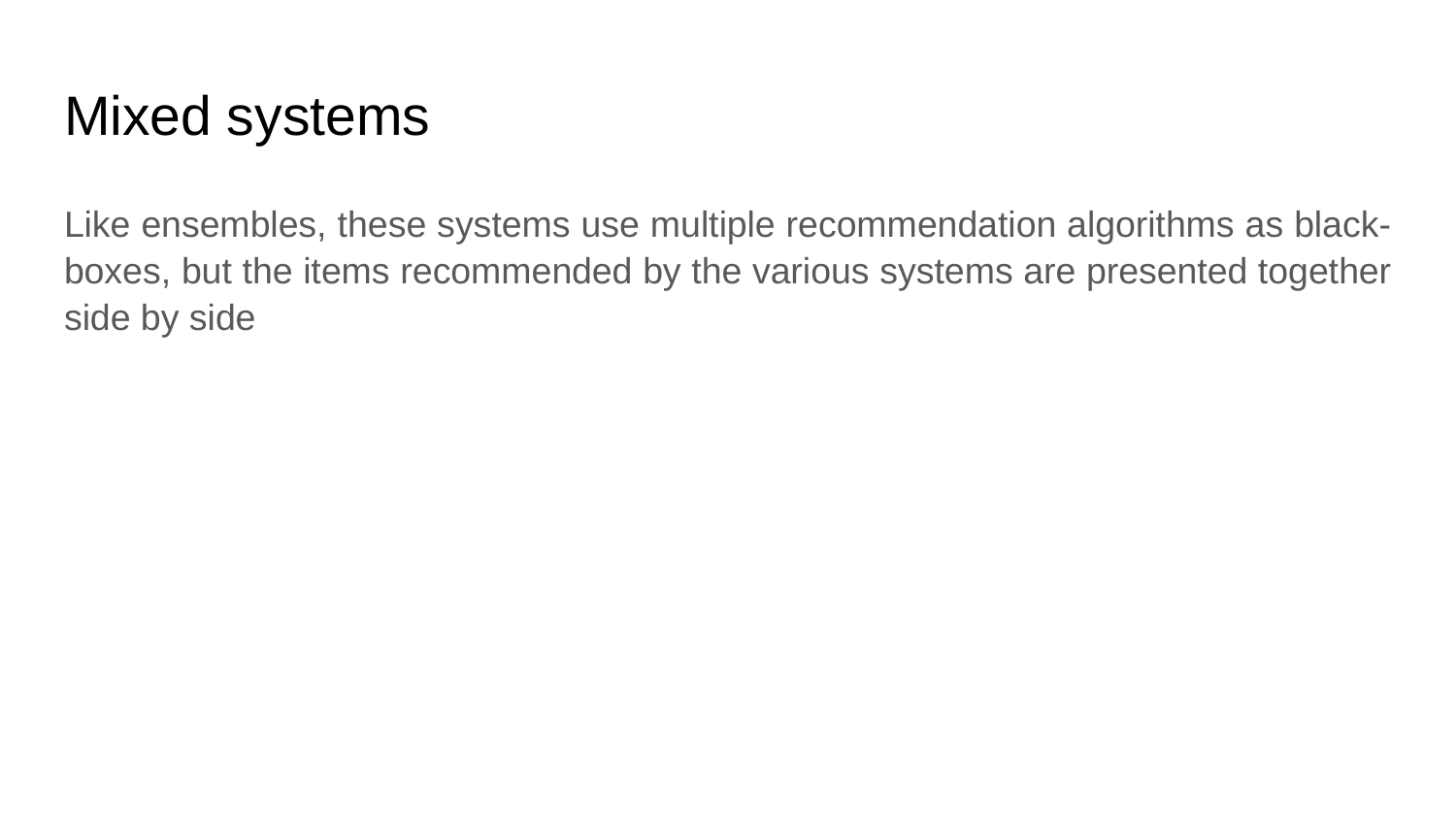

# Mixed systems
Like ensembles, these systems use multiple recommendation algorithms as black-boxes, but the items recommended by the various systems are presented together side by side